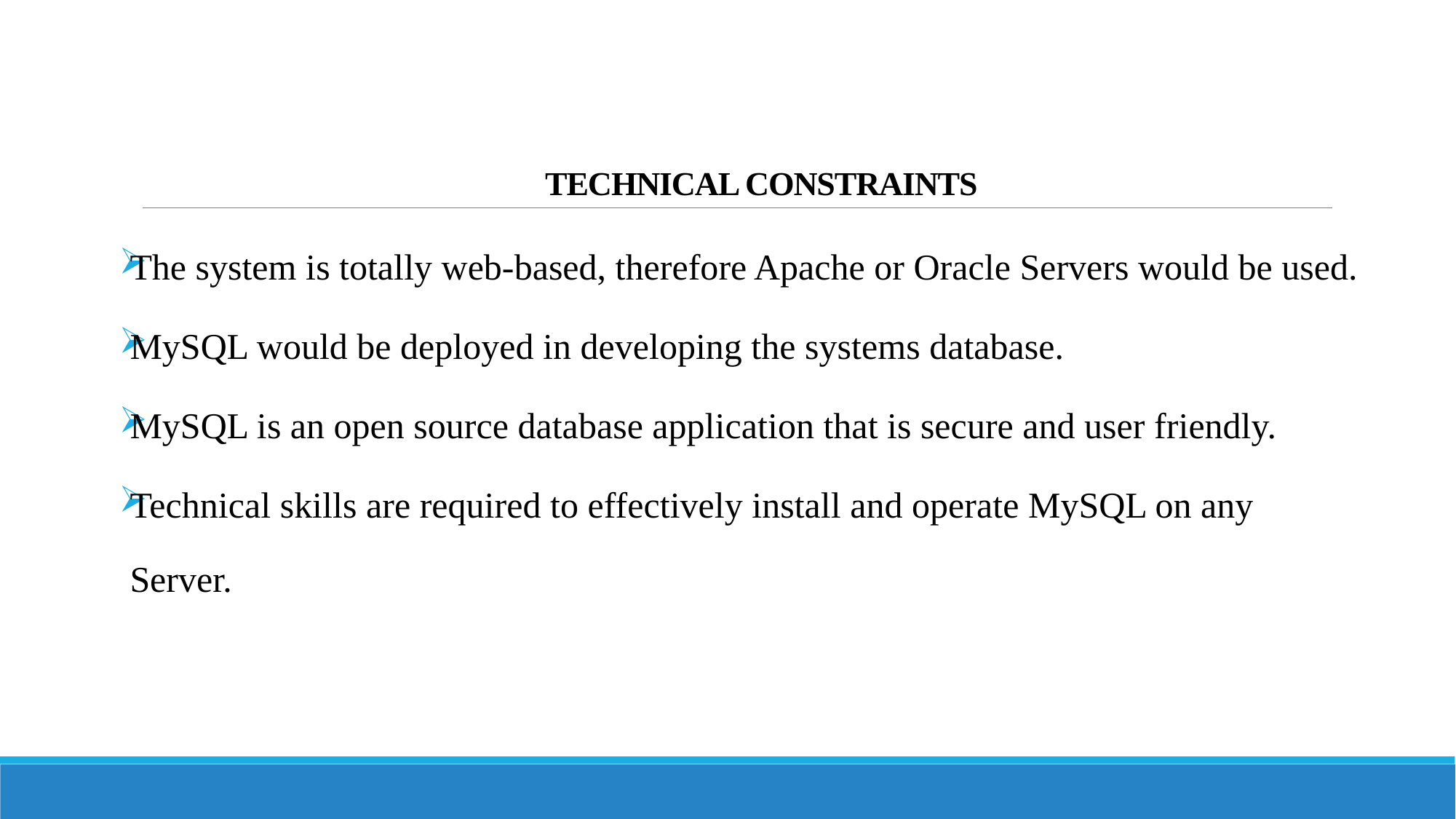

# TECHNICAL CONSTRAINTS
The system is totally web-based, therefore Apache or Oracle Servers would be used.
MySQL would be deployed in developing the systems database.
MySQL is an open source database application that is secure and user friendly.
Technical skills are required to effectively install and operate MySQL on any Server.